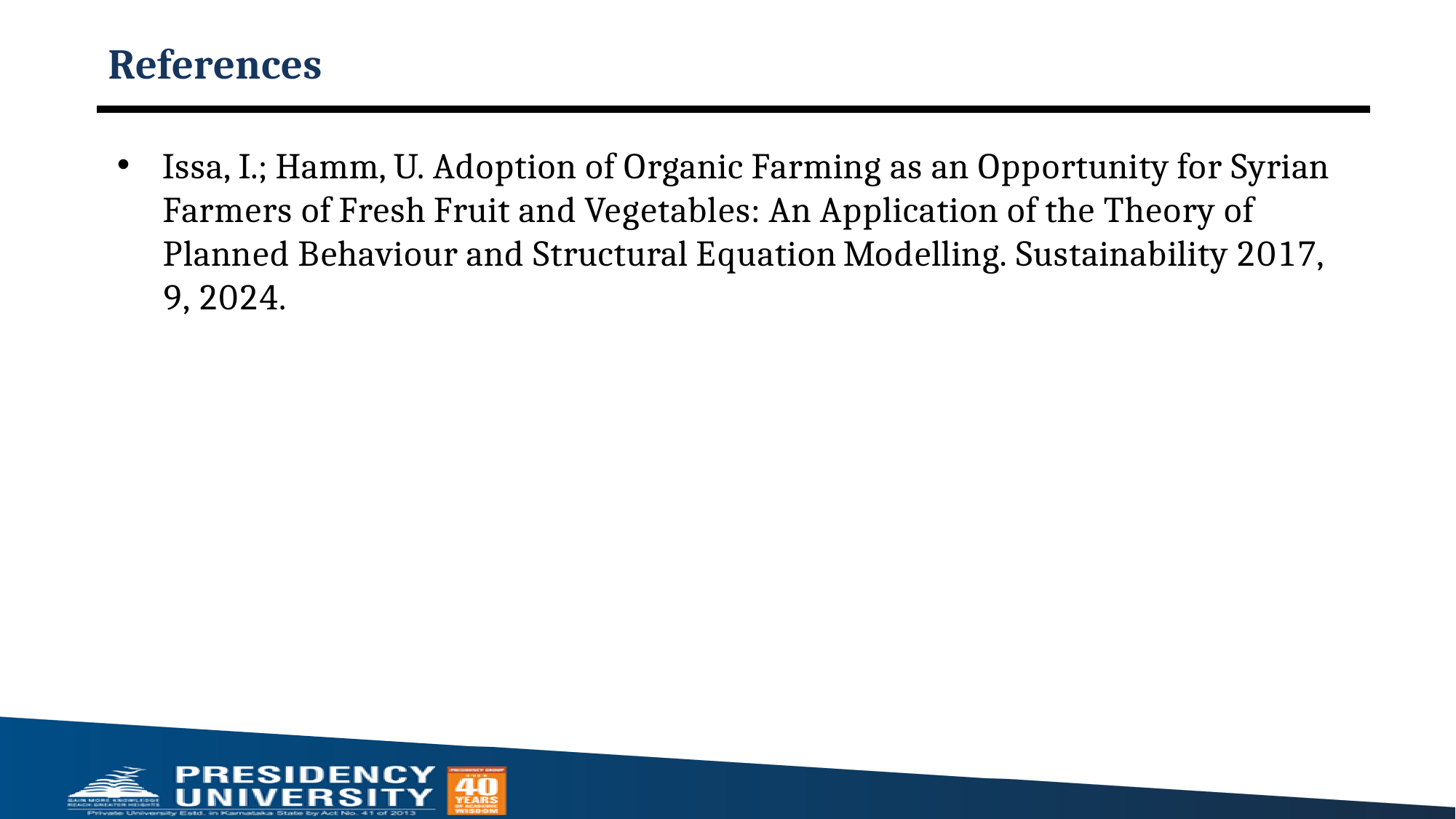

# References
Issa, I.; Hamm, U. Adoption of Organic Farming as an Opportunity for Syrian Farmers of Fresh Fruit and Vegetables: An Application of the Theory of Planned Behaviour and Structural Equation Modelling. Sustainability 2017, 9, 2024.